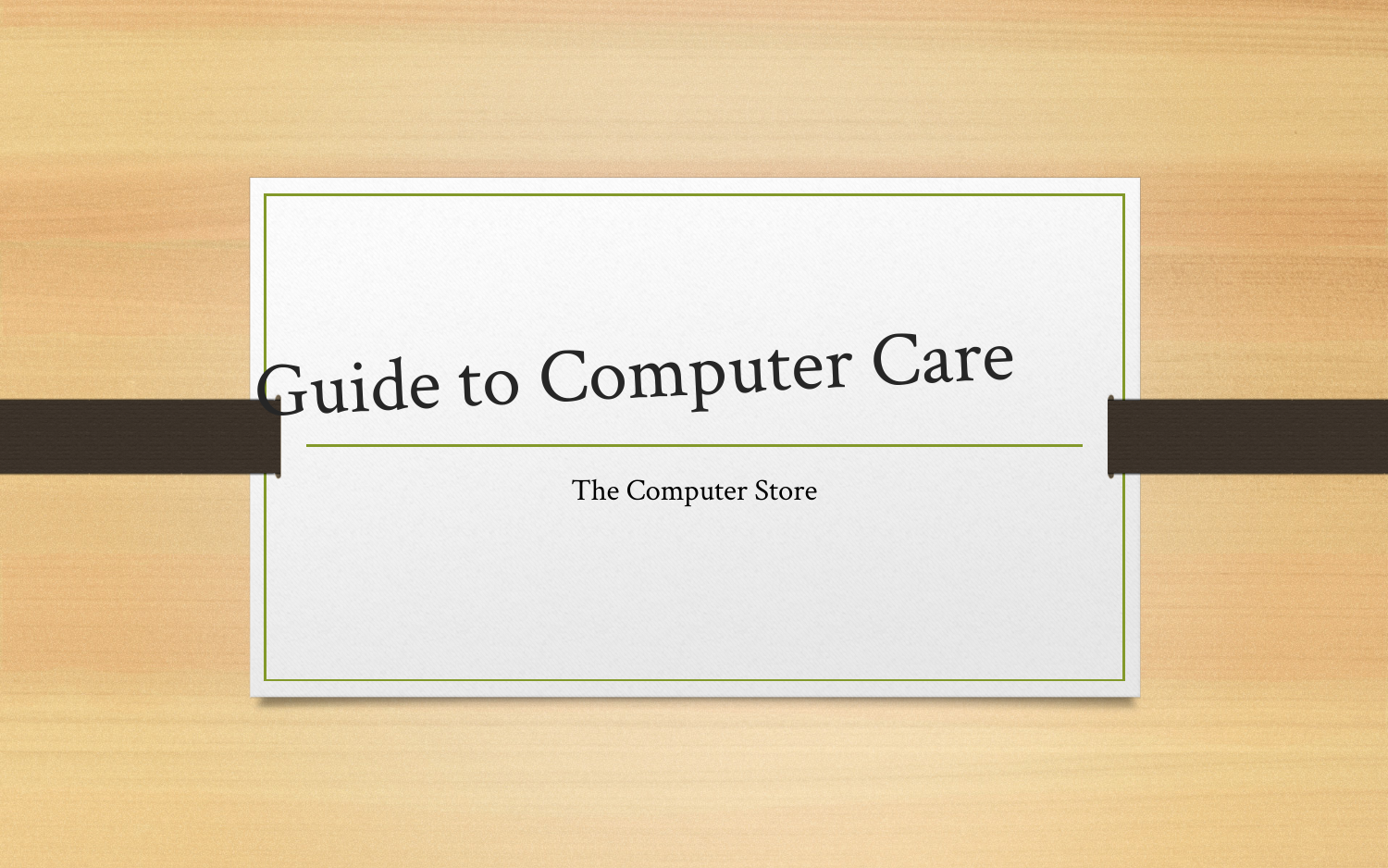

# Guide to Computer Care
The Computer Store